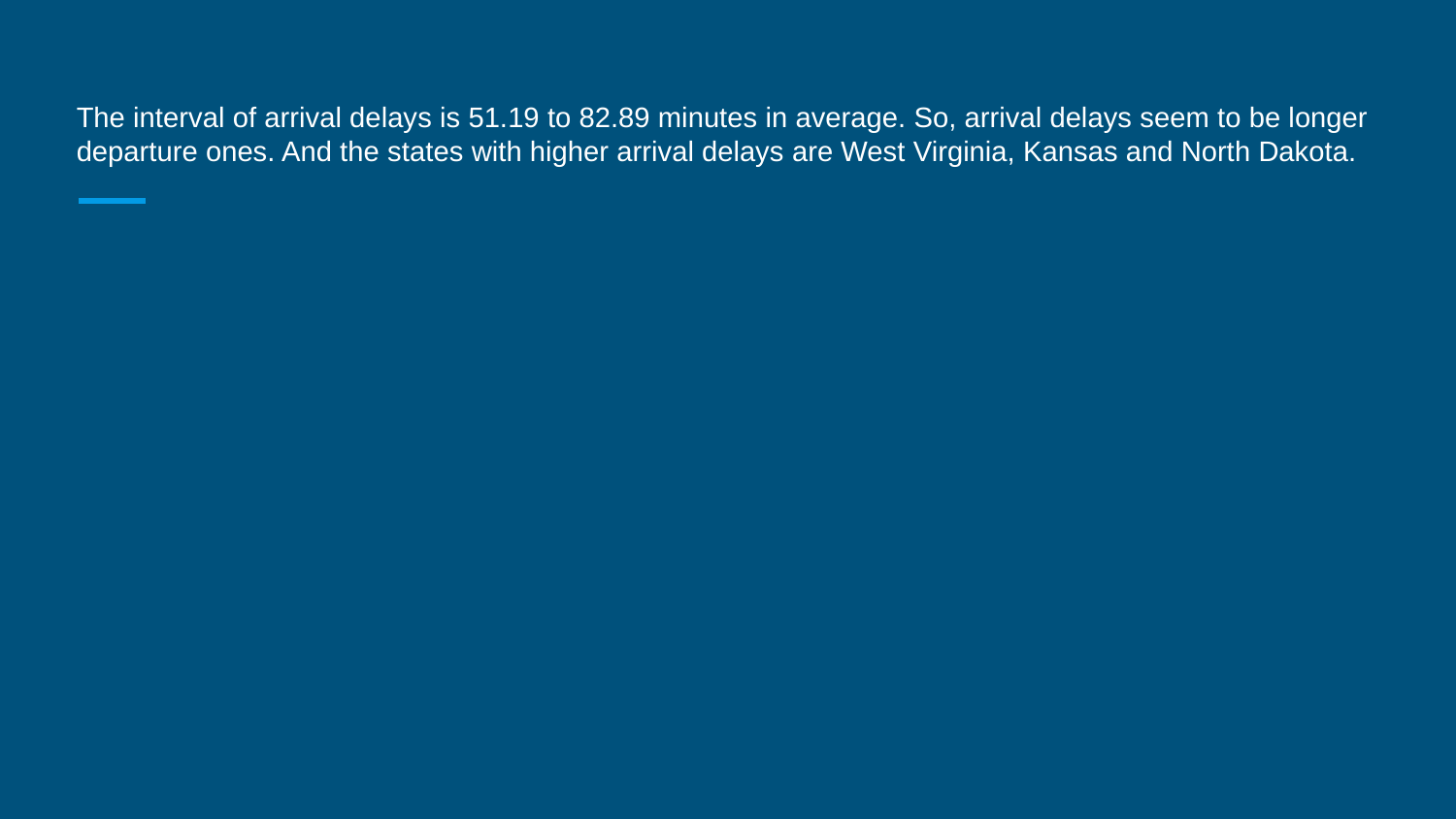

# The interval of arrival delays is 51.19 to 82.89 minutes in average. So, arrival delays seem to be longer departure ones. And the states with higher arrival delays are West Virginia, Kansas and North Dakota.